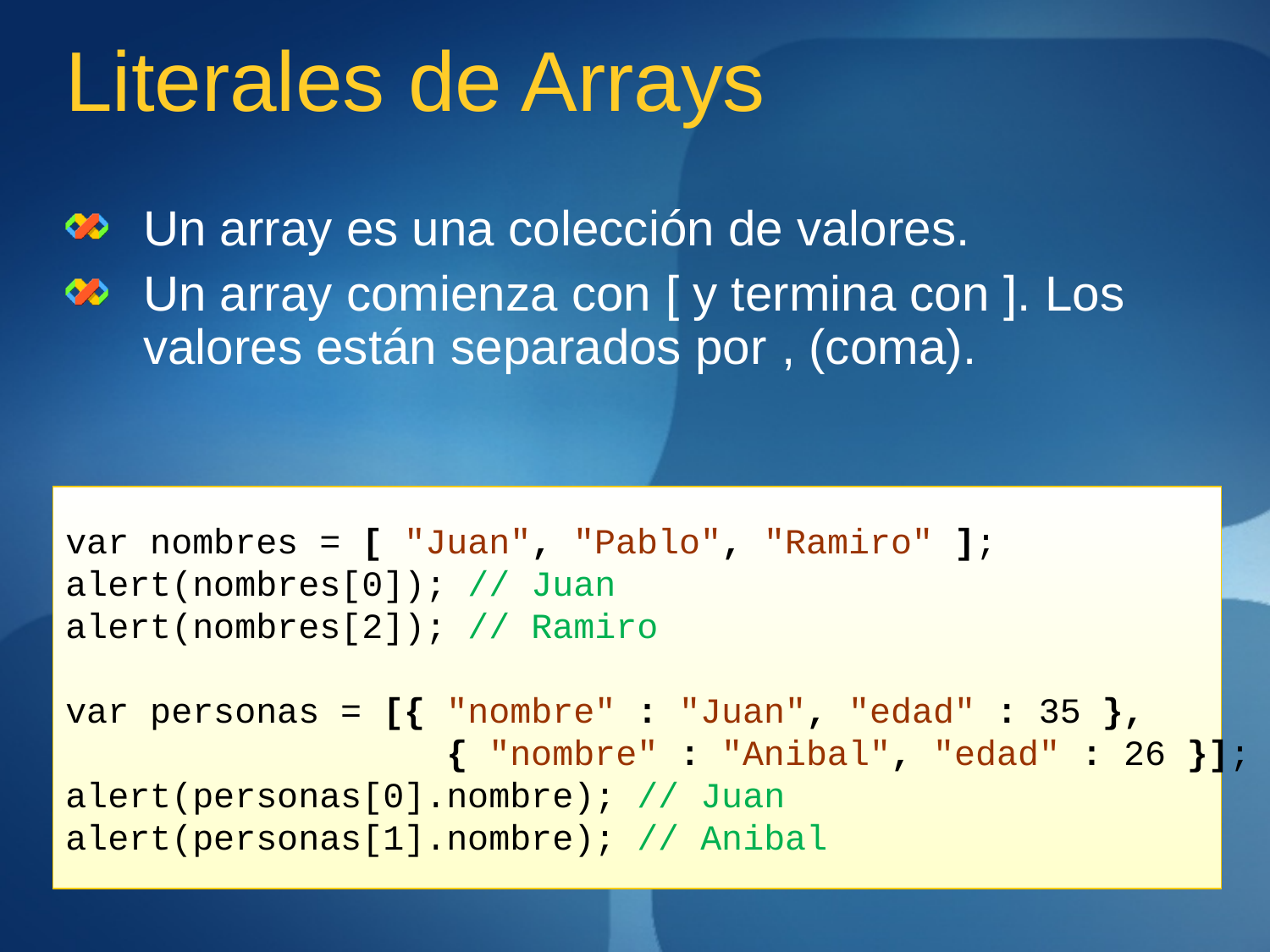

# Literales de Arrays
Un array es una colección de valores.
Un array comienza con [ y termina con ]. Los valores están separados por , (coma).

var nombres = [ "Juan", "Pablo", "Ramiro" ];
alert(nombres[0]); // Juan
alert(nombres[2]); // Ramiro

var personas = [{ "nombre" : "Juan", "edad" : 35 },
			{ "nombre" : "Anibal", "edad" : 26 }];
alert(personas[0].nombre); // Juan
alert(personas[1].nombre); // Anibal